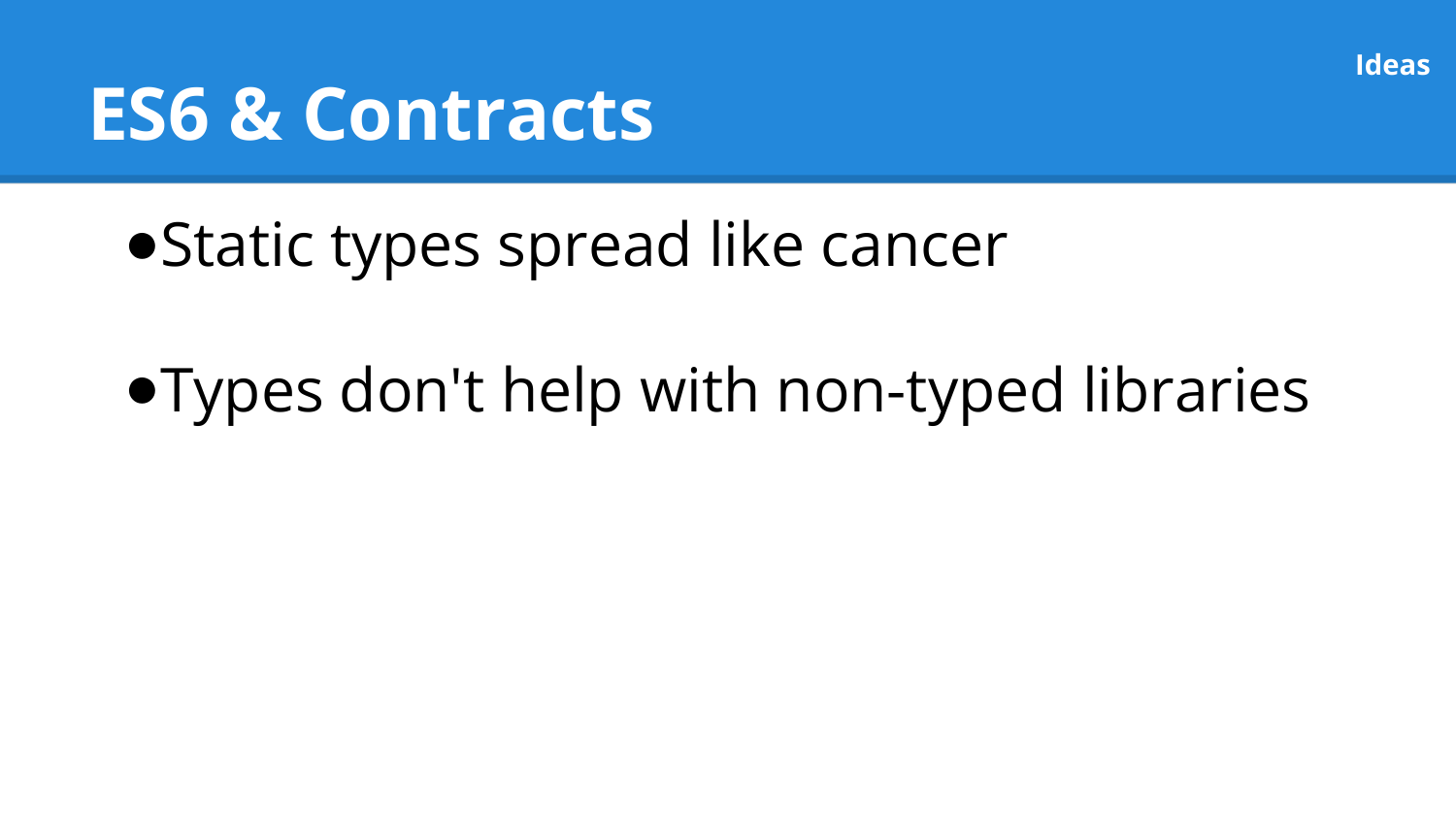

# ES6 & Contracts
Ideas
Static types spread like cancer
Types don't help with non-typed libraries